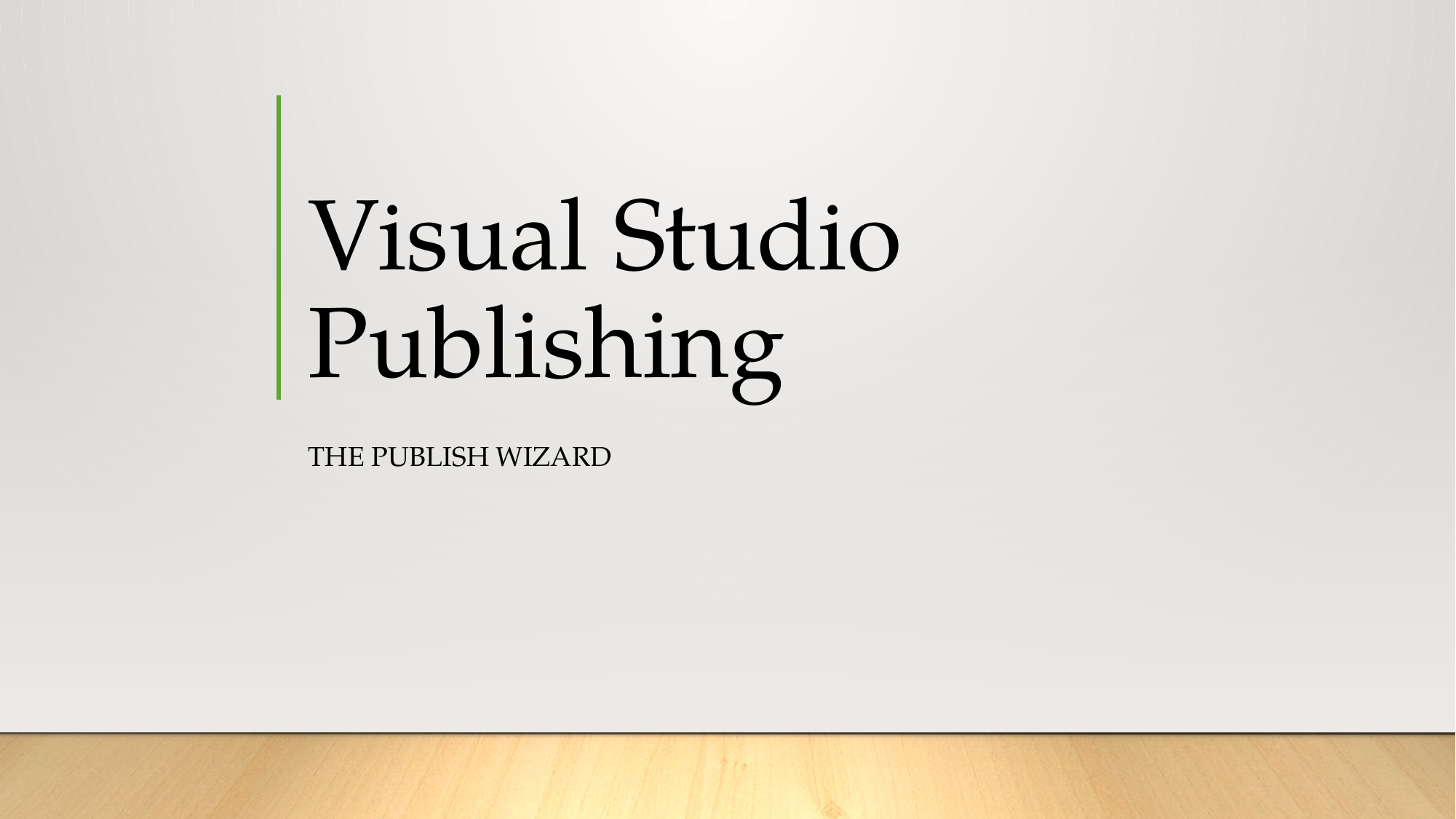

# Visual Studio Publishing
The Publish Wizard